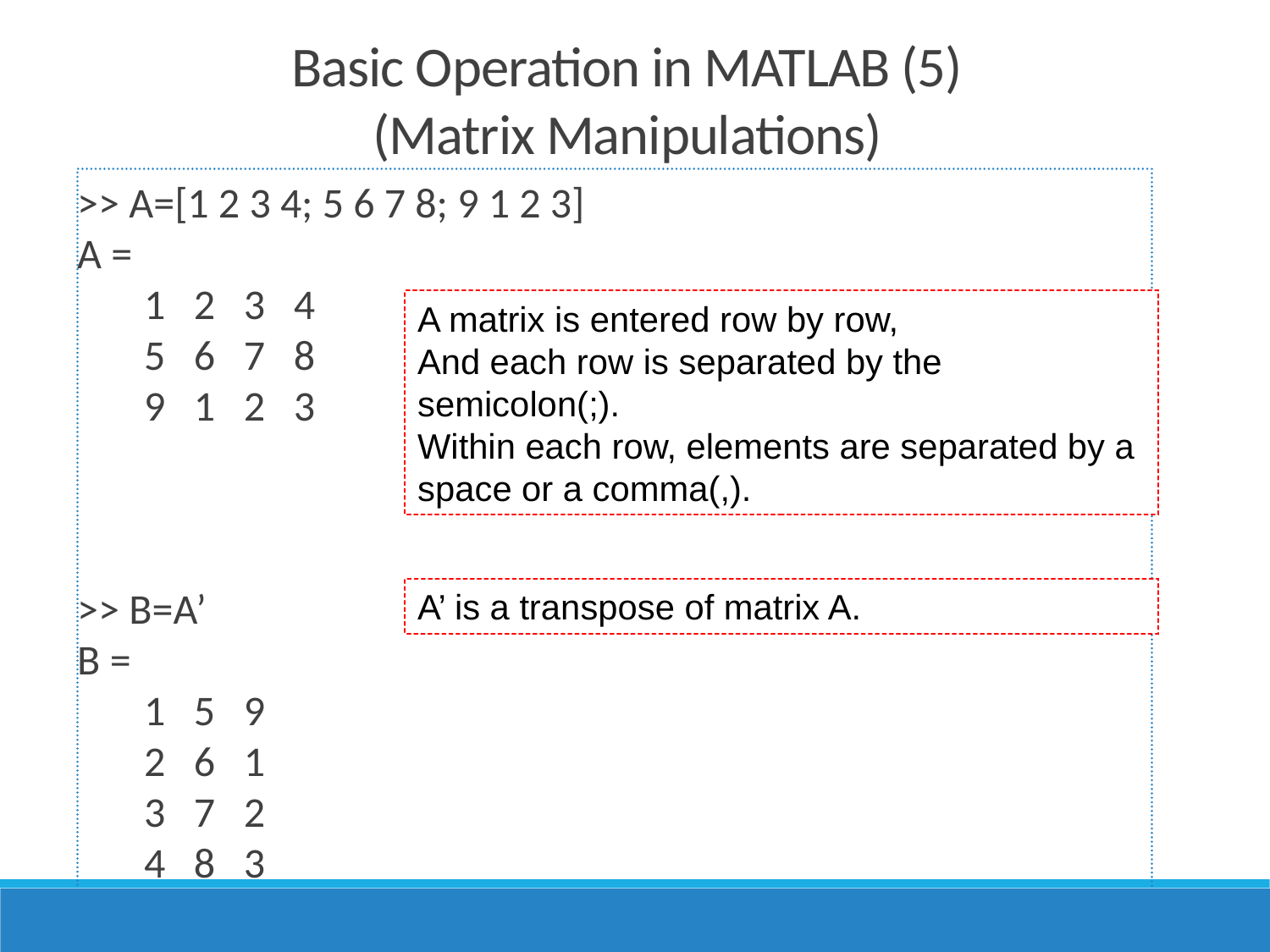

Basic Operation in MATLAB (5)
(Matrix Manipulations)
>> A=[1 2 3 4; 5 6 7 8; 9 1 2 3]
A =
       1   2   3   4
       5   6   7   8
       9   1   2   3

>> B=A’
B =
       1   5   9
       2   6   1
       3   7   2
       4   8   3
A matrix is entered row by row,
And each row is separated by the semicolon(;).
Within each row, elements are separated by a space or a comma(,).
A’ is a transpose of matrix A.